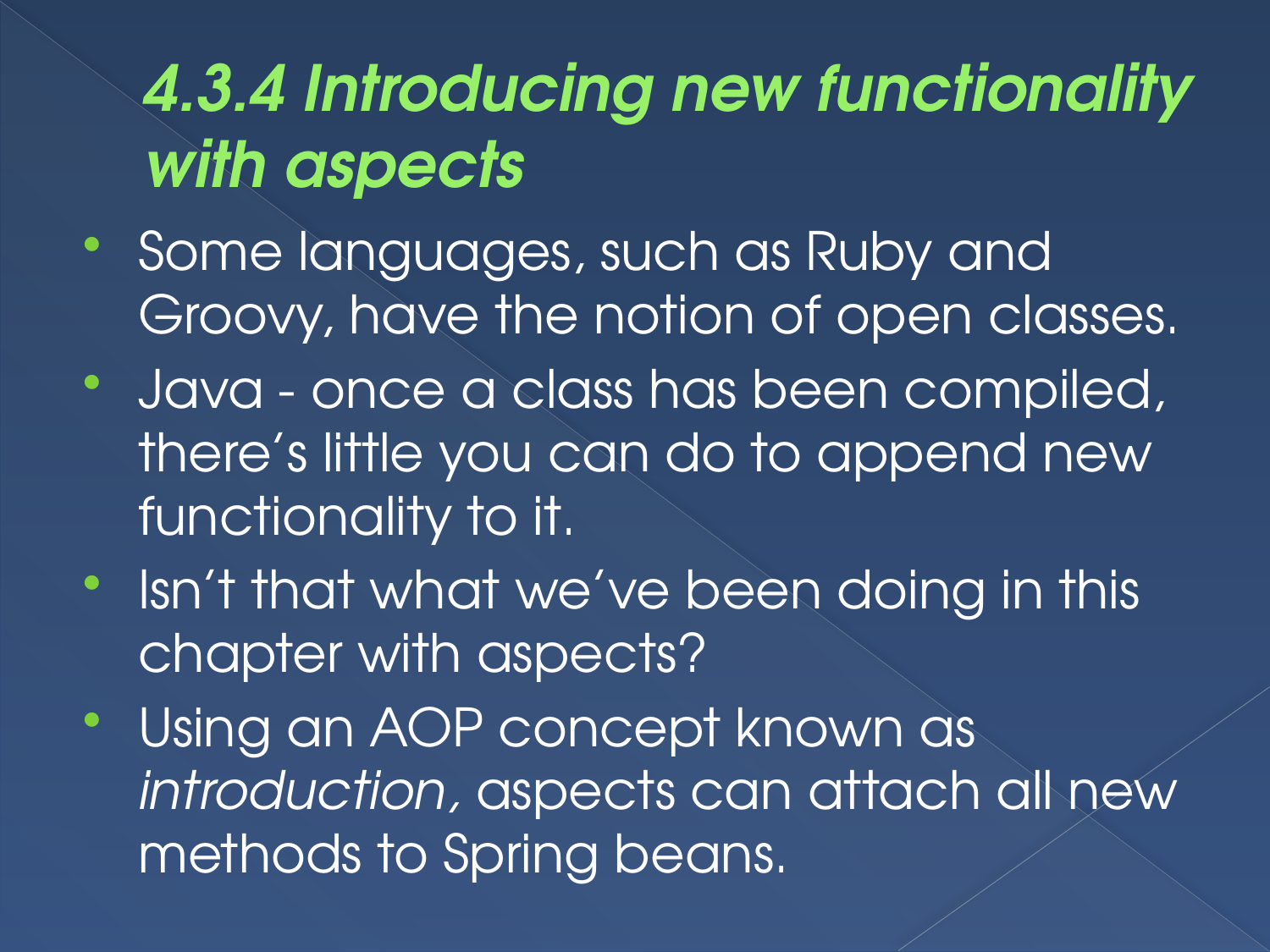

# 4.3.4 Introducing new functionality with aspects
Some languages, such as Ruby and Groovy, have the notion of open classes.
Java - once a class has been compiled, there’s little you can do to append new functionality to it.
Isn’t that what we’ve been doing in this chapter with aspects?
Using an AOP concept known as introduction, aspects can attach all new methods to Spring beans.